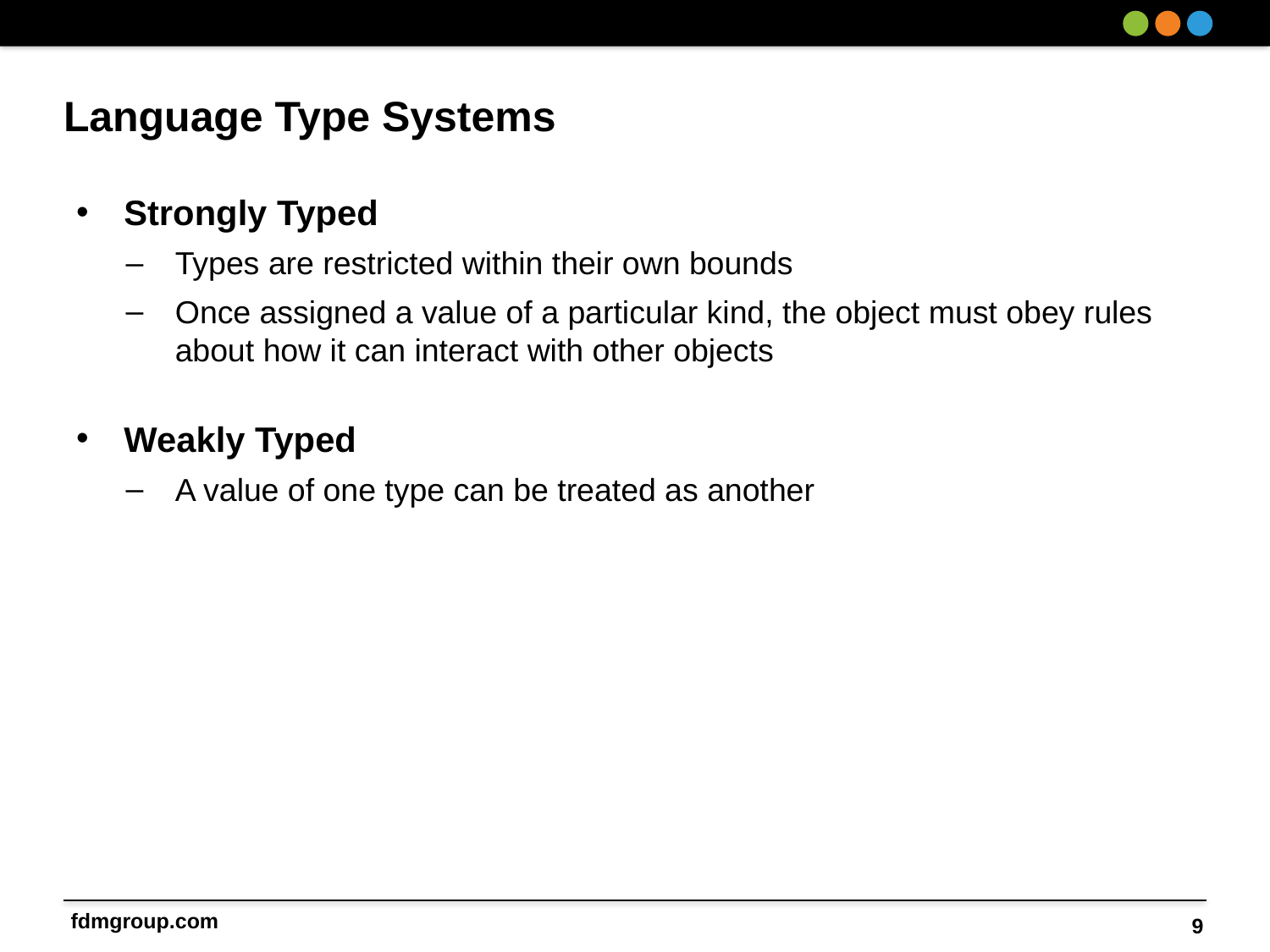

# Language Type Systems
Strongly Typed
Types are restricted within their own bounds
Once assigned a value of a particular kind, the object must obey rules about how it can interact with other objects
Weakly Typed
A value of one type can be treated as another

9